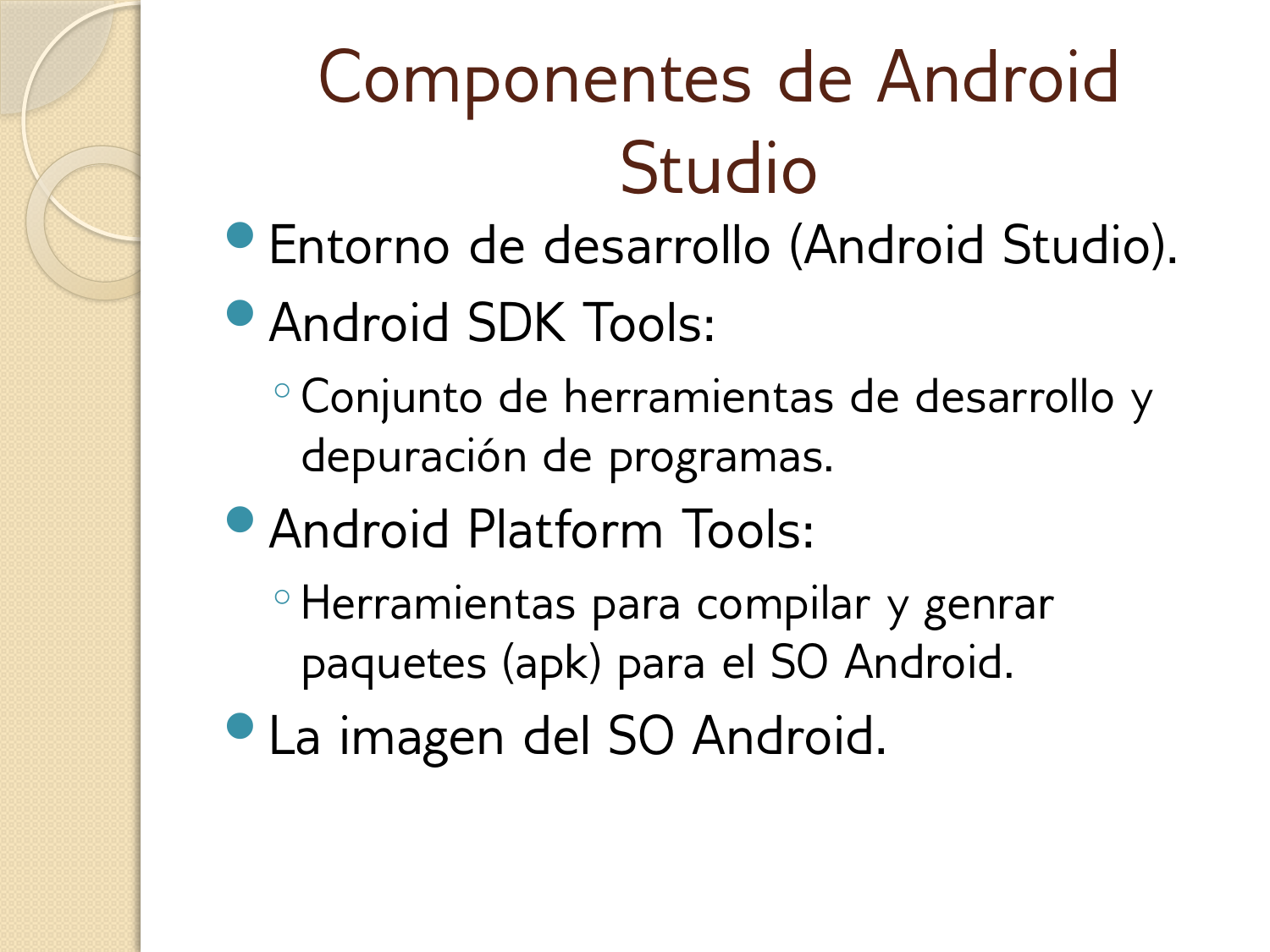

# Componentes de Android Studio
Entorno de desarrollo (Android Studio).
Android SDK Tools:
Conjunto de herramientas de desarrollo y depuración de programas.
Android Platform Tools:
Herramientas para compilar y genrar paquetes (apk) para el SO Android.
La imagen del SO Android.